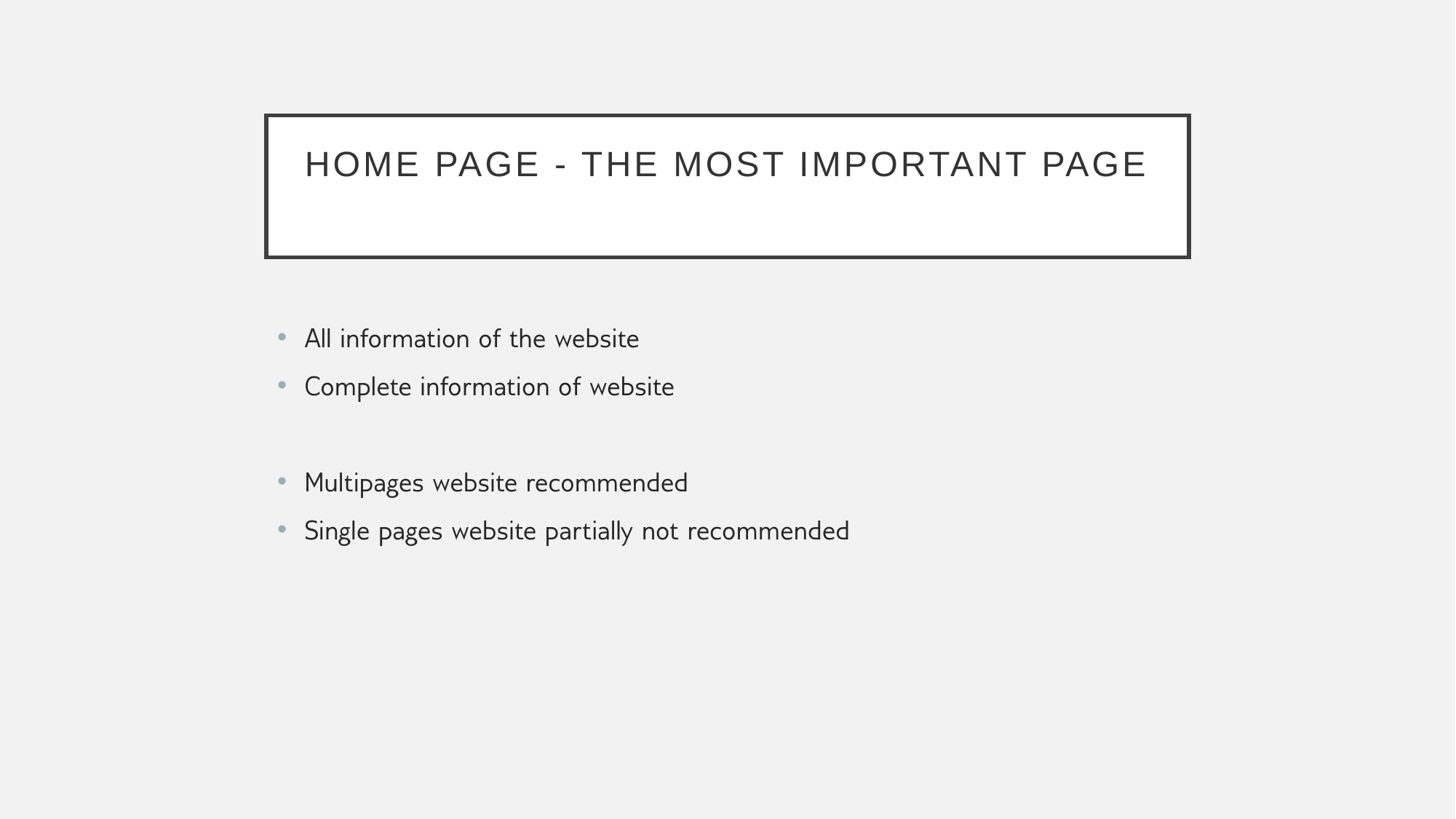

# Home Page - The most Important Page
All information of the website
Complete information of website

Multipages website recommended
Single pages website partially not recommended